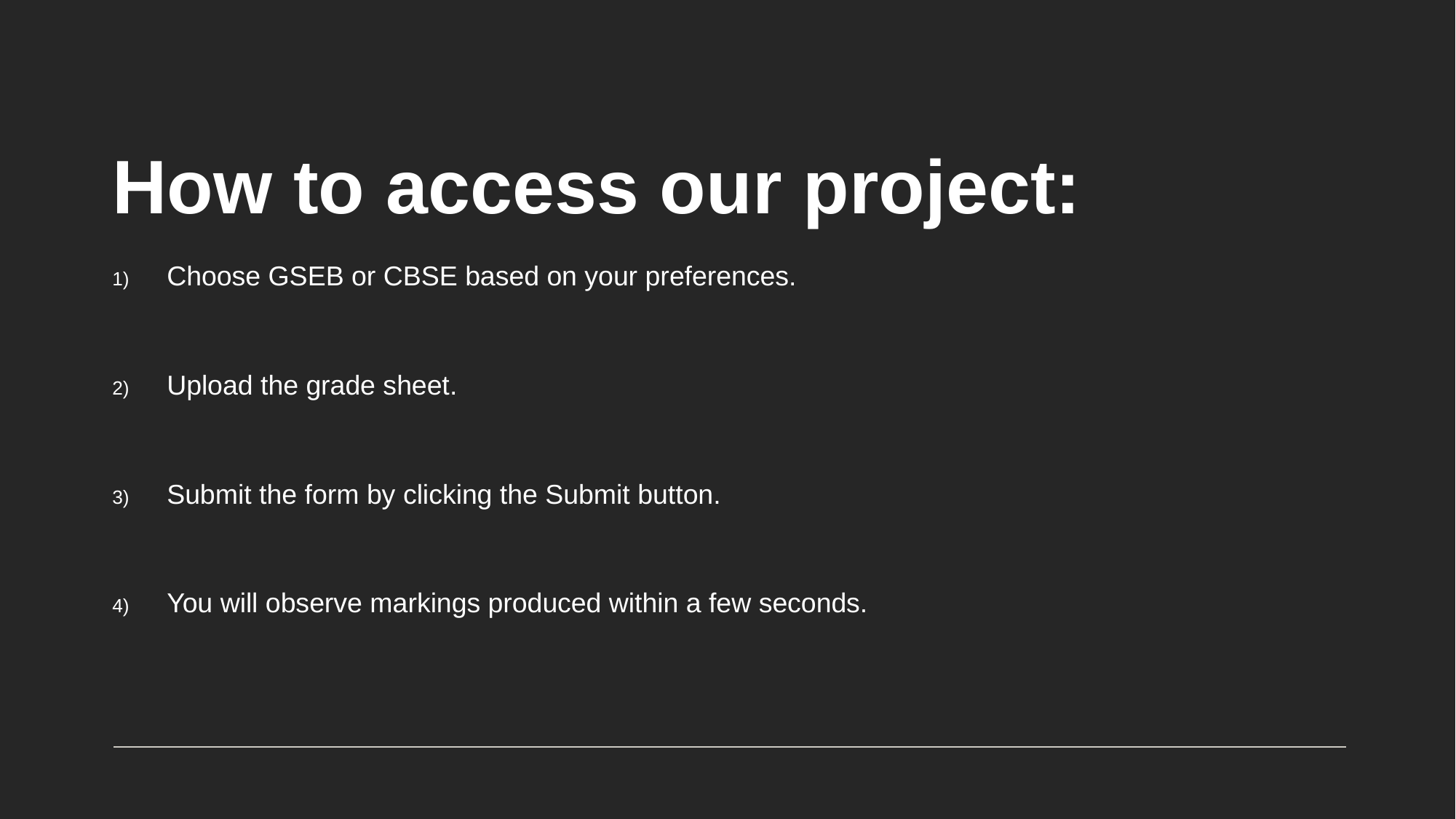

# How to access our project:
Choose GSEB or CBSE based on your preferences.

Upload the grade sheet.

Submit the form by clicking the Submit button.

You will observe markings produced within a few seconds.